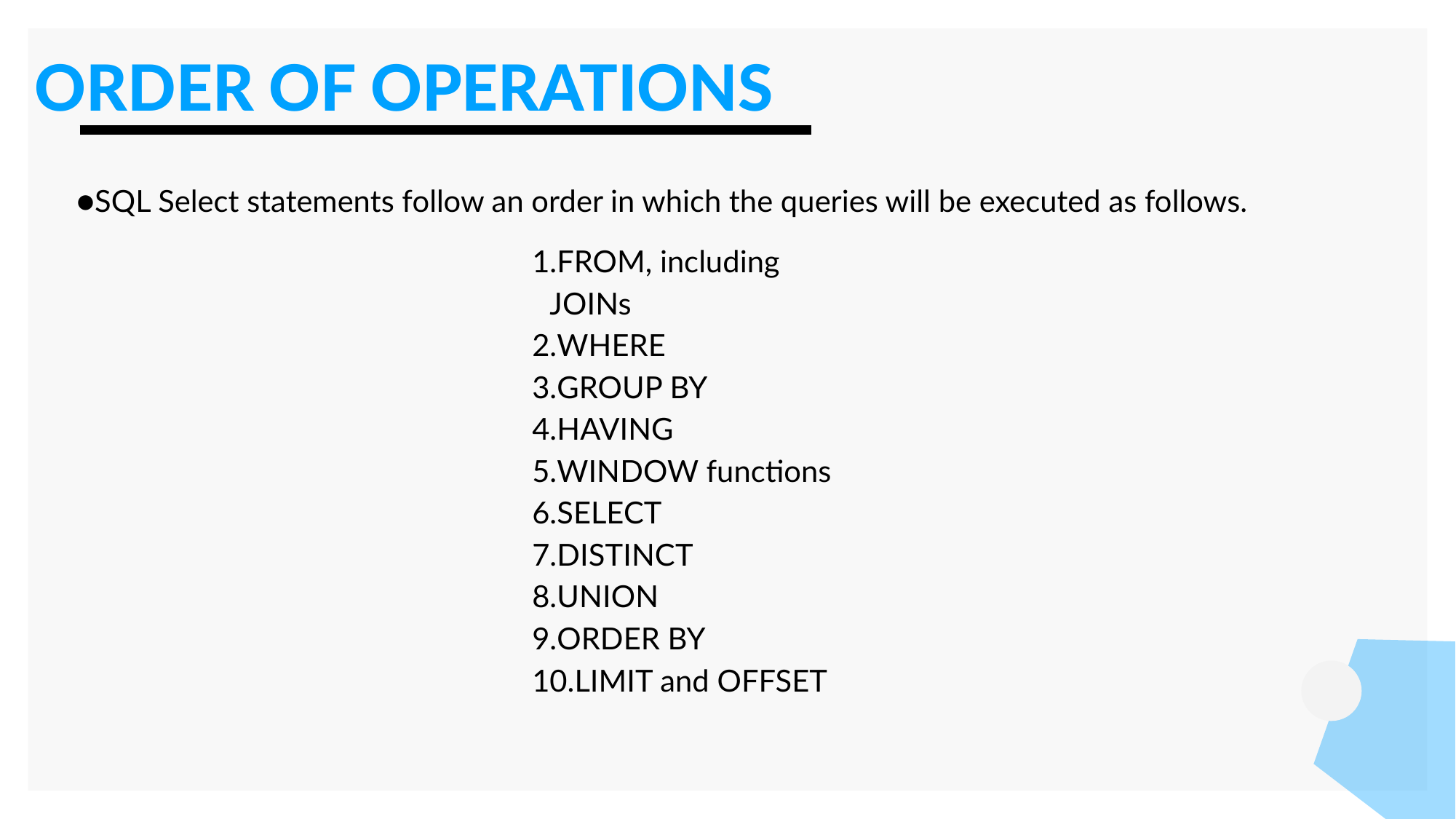

ORDER OF OPERATIONS
SQL Select statements follow an order in which the queries will be executed as follows.

FROM, including JOINs
WHERE
GROUP BY
HAVING
WINDOW functions
SELECT
DISTINCT
UNION
ORDER BY
LIMIT and OFFSET